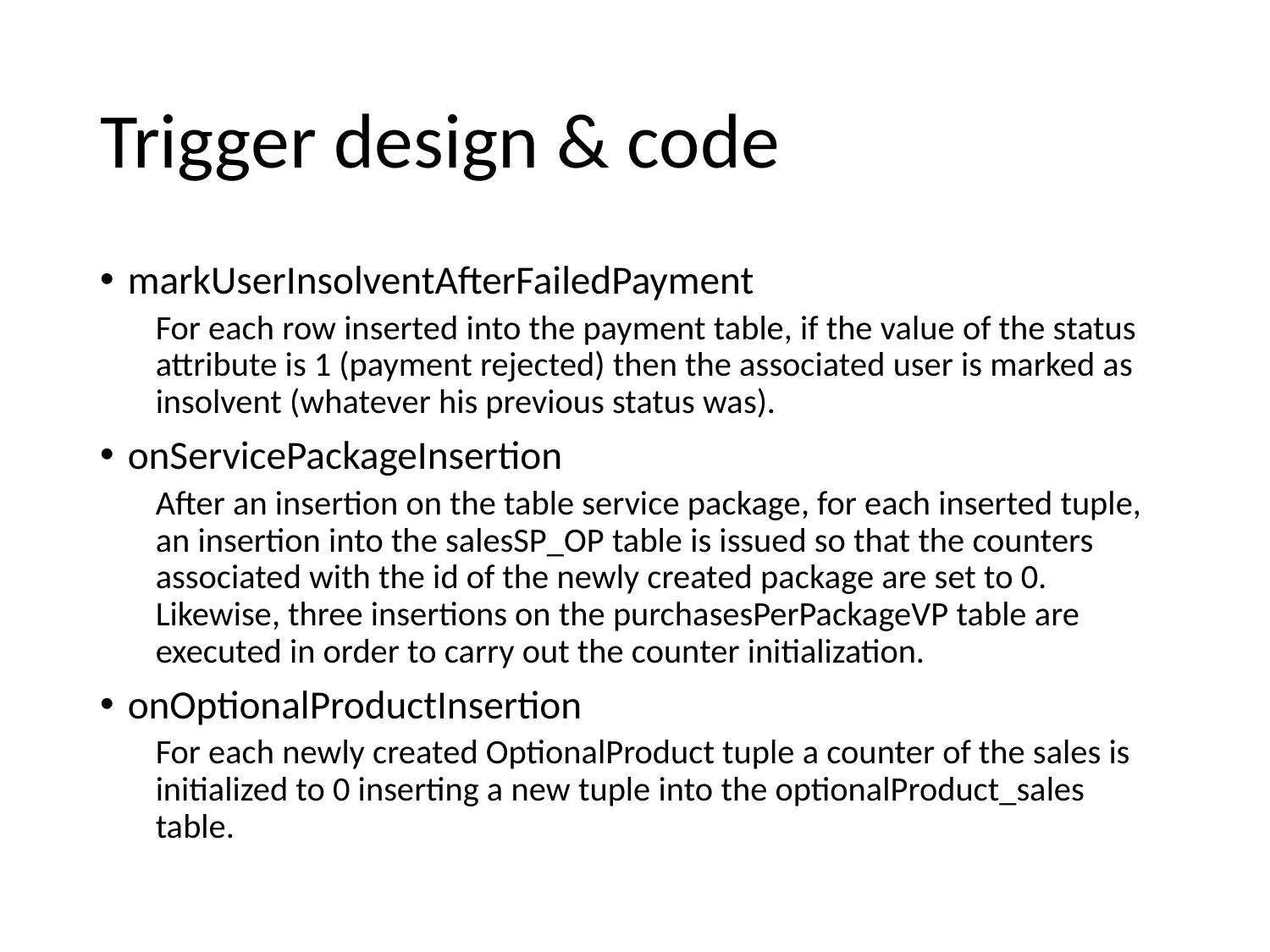

# Trigger design & code
markUserInsolventAfterFailedPayment
For each row inserted into the payment table, if the value of the status attribute is 1 (payment rejected) then the associated user is marked as insolvent (whatever his previous status was).
onServicePackageInsertion
After an insertion on the table service package, for each inserted tuple, an insertion into the salesSP_OP table is issued so that the counters associated with the id of the newly created package are set to 0. Likewise, three insertions on the purchasesPerPackageVP table are executed in order to carry out the counter initialization.
onOptionalProductInsertion
For each newly created OptionalProduct tuple a counter of the sales is initialized to 0 inserting a new tuple into the optionalProduct_sales table.